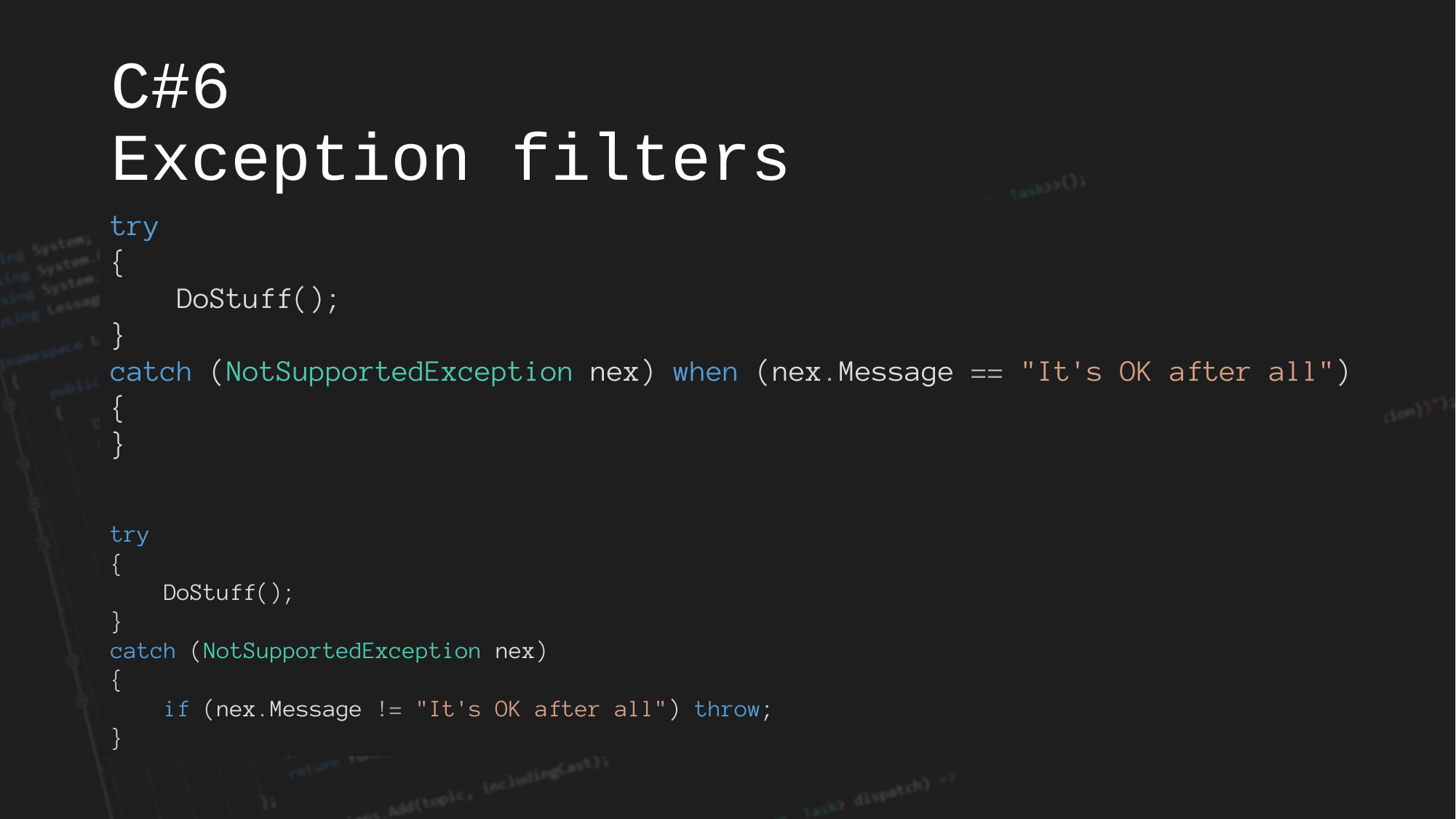

# C#6 Exception filters
try
{
    DoStuff();
}
catch (NotSupportedException nex) when (nex.Message == "It's OK after all")
{
}
try
{
    DoStuff();
}
catch (NotSupportedException nex)
{
    if (nex.Message != "It's OK after all") throw;
}